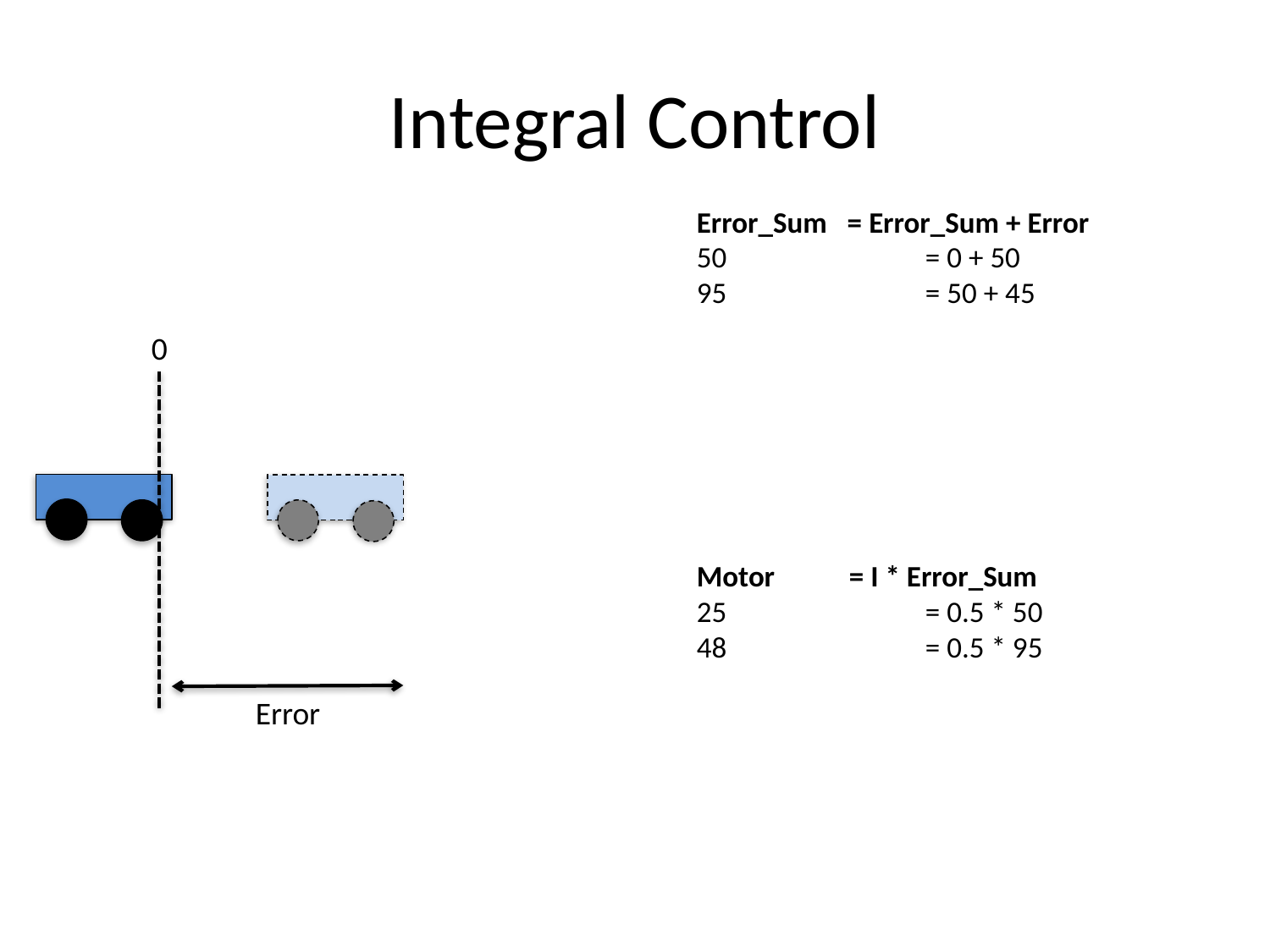

# Integral Control
Error_Sum   = Error_Sum + Error
50			= 0 + 50
95			= 50 + 45
115			= 95 + 20
115			= 115 + 0
75			= 115 + -40
25			= 75 + -50
-35			= 25 + -60
-85			= -35 + -50

Motor	= I * Error_Sum
25			= 0.5 * 50
48			= 0.5 * 95
56			= 0.5 * 115
56			= 0.5 * 115
38	 		= 0.5 * 75
13			= 0.5 * 25
-17			= 0.5 * -35
-43	 		= 0.5 * -85

0

Error